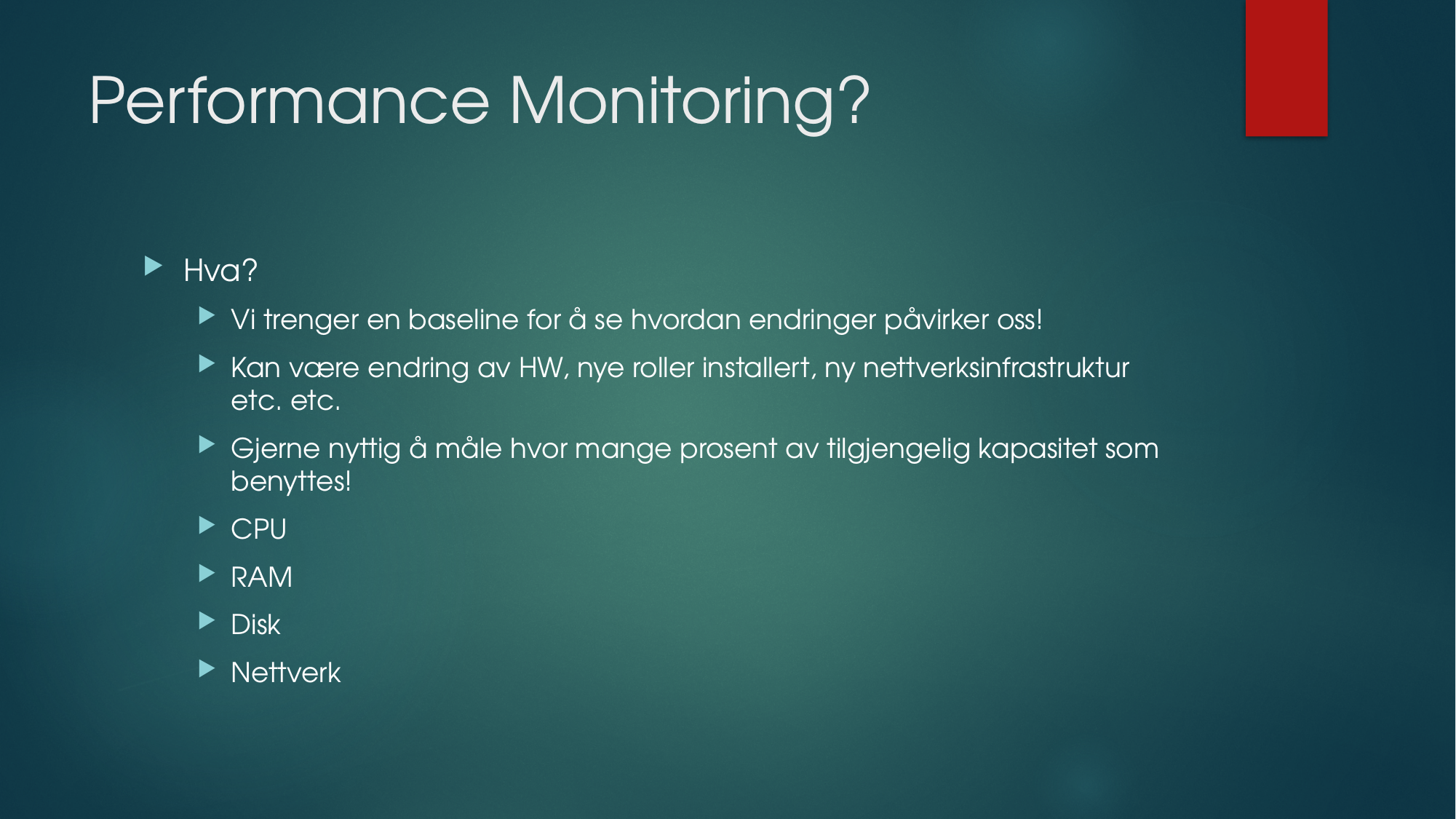

# Performance Monitoring?
Hva?
Vi trenger en baseline for å se hvordan endringer påvirker oss!
Kan være endring av HW, nye roller installert, ny nettverksinfrastruktur etc. etc.
Gjerne nyttig å måle hvor mange prosent av tilgjengelig kapasitet som benyttes!
CPU
RAM
Disk
Nettverk